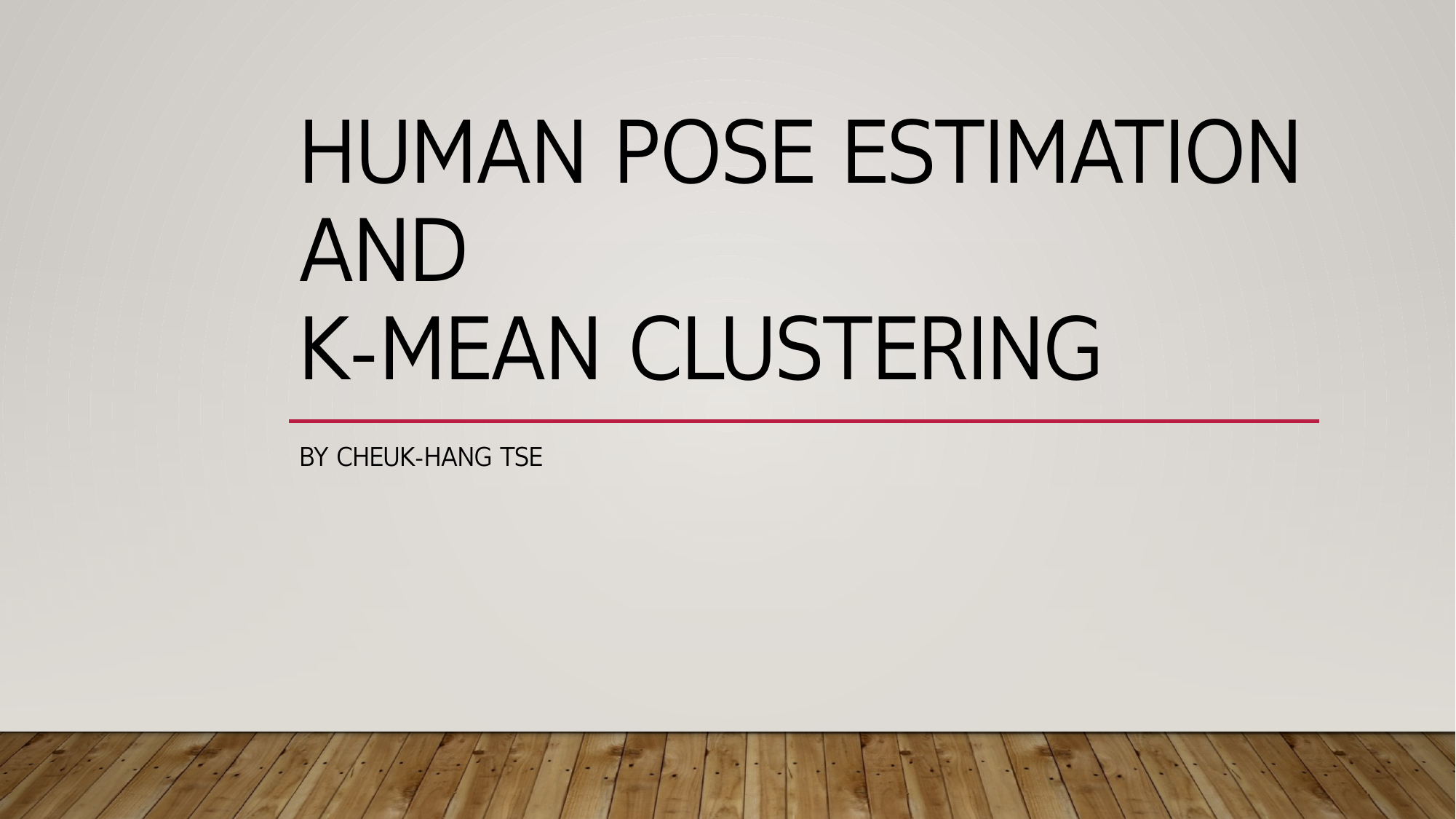

# Human Pose Estimation and K-Mean Clustering
By cheuk-hang Tse